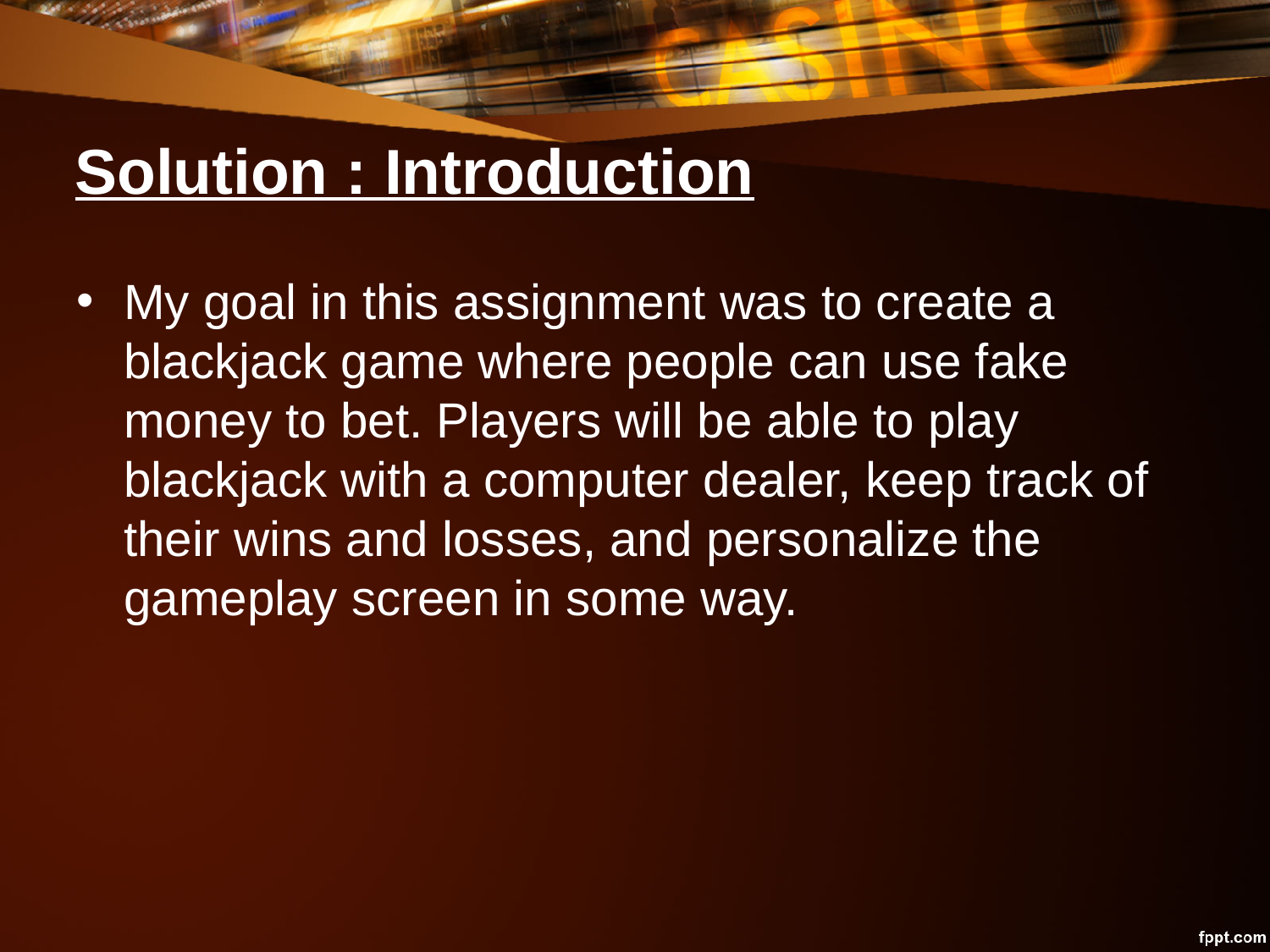

# Solution : Introduction
My goal in this assignment was to create a blackjack game where people can use fake money to bet. Players will be able to play blackjack with a computer dealer, keep track of their wins and losses, and personalize the gameplay screen in some way.